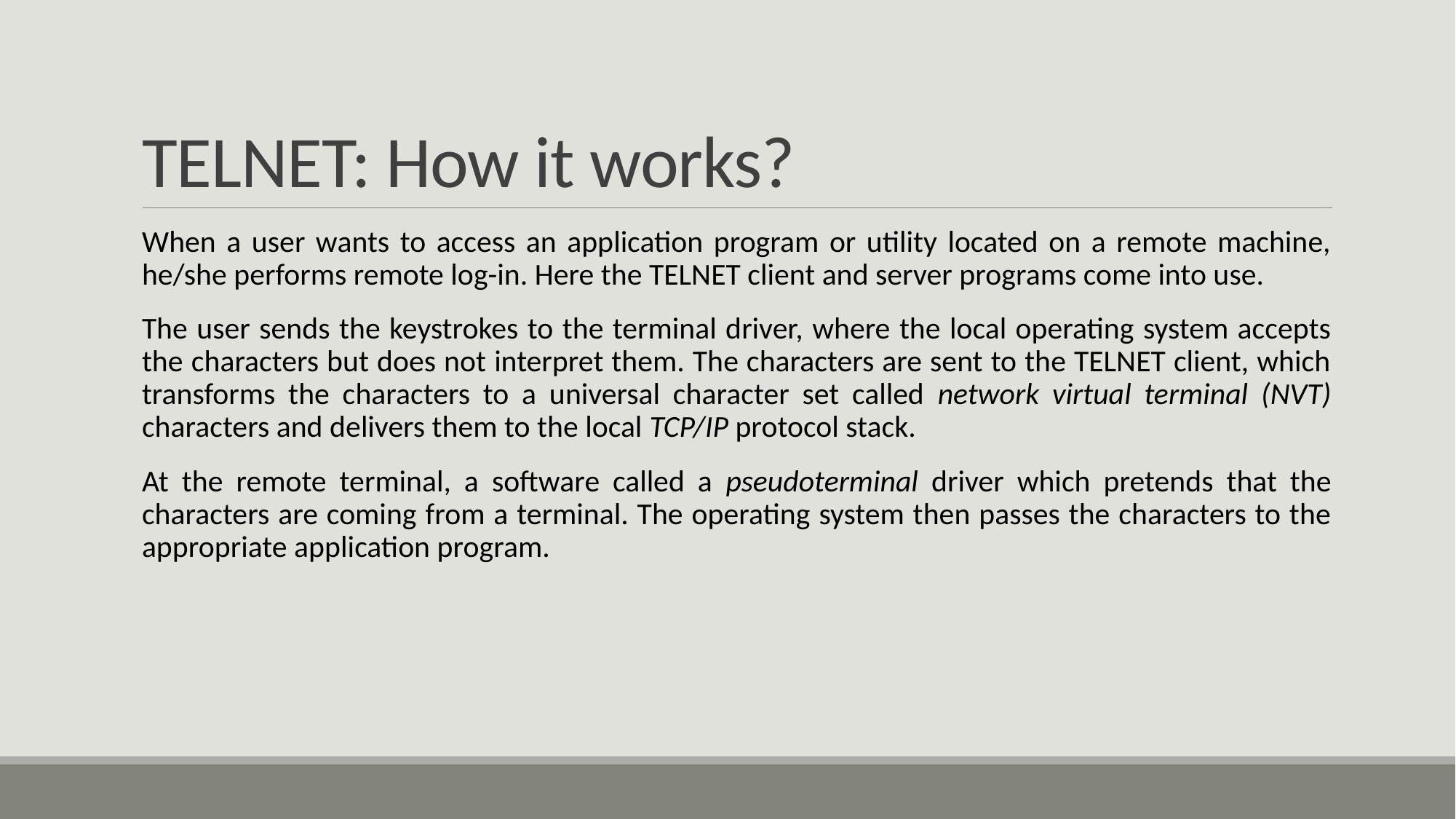

# TELNET: How it works?
When a user wants to access an application program or utility located on a remote machine, he/she performs remote log-in. Here the TELNET client and server programs come into use.
The user sends the keystrokes to the terminal driver, where the local operating system accepts the characters but does not interpret them. The characters are sent to the TELNET client, which transforms the characters to a universal character set called network virtual terminal (NVT) characters and delivers them to the local TCP/IP protocol stack.
At the remote terminal, a software called a pseudoterminal driver which pretends that the characters are coming from a terminal. The operating system then passes the characters to the appropriate appli­cation program.